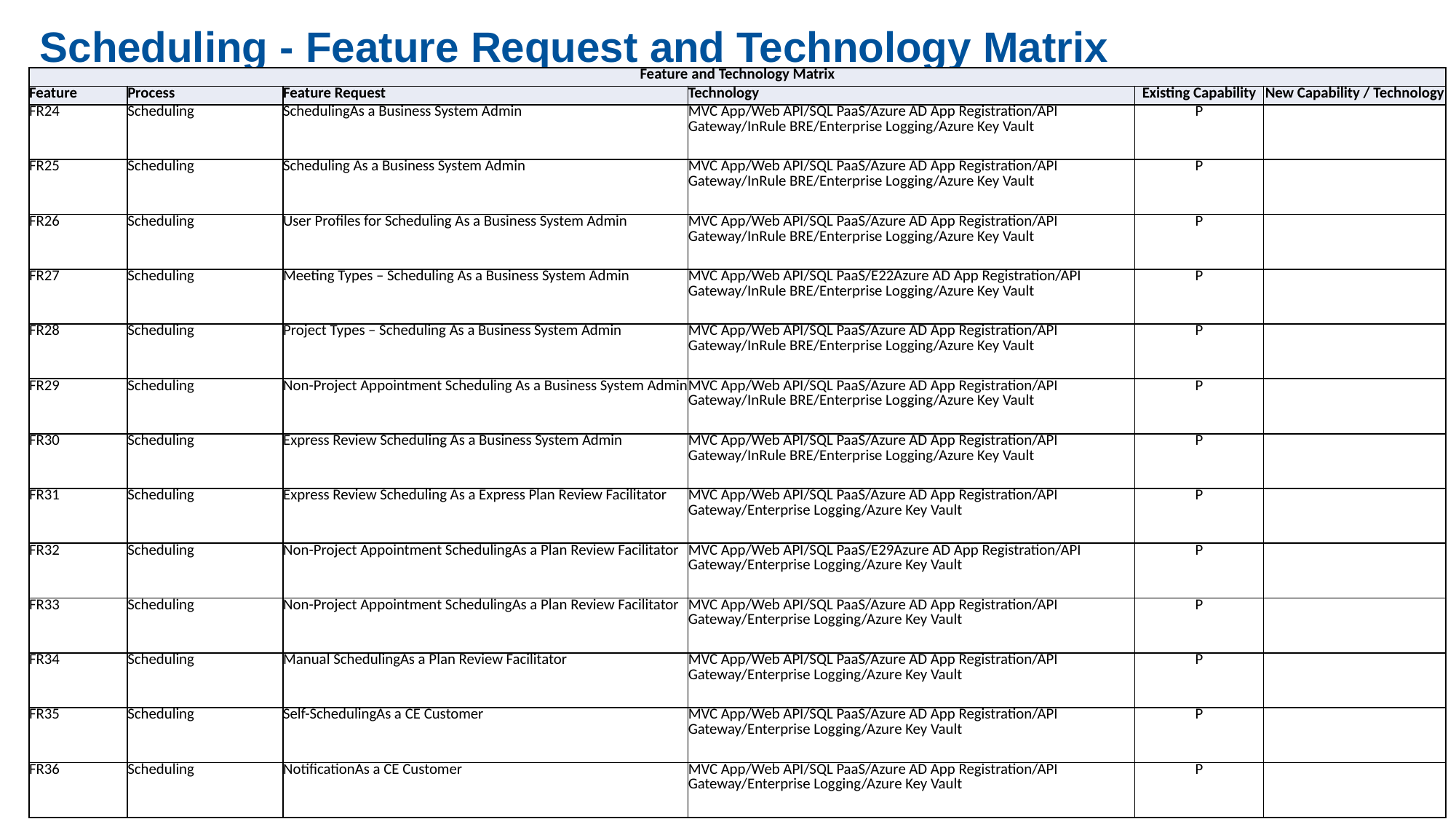

Scheduling - Feature Request and Technology Matrix
| Feature and Technology Matrix |  |  |  |  |  |
| --- | --- | --- | --- | --- | --- |
| Feature | Process | Feature Request | Technology | Existing Capability | New Capability / Technology |
| FR24 | Scheduling | SchedulingAs a Business System Admin | MVC App/Web API/SQL PaaS/Azure AD App Registration/API Gateway/InRule BRE/Enterprise Logging/Azure Key Vault | P |  |
| FR25 | Scheduling | Scheduling As a Business System Admin | MVC App/Web API/SQL PaaS/Azure AD App Registration/API Gateway/InRule BRE/Enterprise Logging/Azure Key Vault | P |  |
| FR26 | Scheduling | User Profiles for Scheduling As a Business System Admin | MVC App/Web API/SQL PaaS/Azure AD App Registration/API Gateway/InRule BRE/Enterprise Logging/Azure Key Vault | P |  |
| FR27 | Scheduling | Meeting Types – Scheduling As a Business System Admin | MVC App/Web API/SQL PaaS/E22Azure AD App Registration/API Gateway/InRule BRE/Enterprise Logging/Azure Key Vault | P |  |
| FR28 | Scheduling | Project Types – Scheduling As a Business System Admin | MVC App/Web API/SQL PaaS/Azure AD App Registration/API Gateway/InRule BRE/Enterprise Logging/Azure Key Vault | P |  |
| FR29 | Scheduling | Non-Project Appointment Scheduling As a Business System Admin | MVC App/Web API/SQL PaaS/Azure AD App Registration/API Gateway/InRule BRE/Enterprise Logging/Azure Key Vault | P |  |
| FR30 | Scheduling | Express Review Scheduling As a Business System Admin | MVC App/Web API/SQL PaaS/Azure AD App Registration/API Gateway/InRule BRE/Enterprise Logging/Azure Key Vault | P |  |
| FR31 | Scheduling | Express Review Scheduling As a Express Plan Review Facilitator | MVC App/Web API/SQL PaaS/Azure AD App Registration/API Gateway/Enterprise Logging/Azure Key Vault | P |  |
| FR32 | Scheduling | Non-Project Appointment SchedulingAs a Plan Review Facilitator | MVC App/Web API/SQL PaaS/E29Azure AD App Registration/API Gateway/Enterprise Logging/Azure Key Vault | P |  |
| FR33 | Scheduling | Non-Project Appointment SchedulingAs a Plan Review Facilitator | MVC App/Web API/SQL PaaS/Azure AD App Registration/API Gateway/Enterprise Logging/Azure Key Vault | P |  |
| FR34 | Scheduling | Manual SchedulingAs a Plan Review Facilitator | MVC App/Web API/SQL PaaS/Azure AD App Registration/API Gateway/Enterprise Logging/Azure Key Vault | P |  |
| FR35 | Scheduling | Self-SchedulingAs a CE Customer | MVC App/Web API/SQL PaaS/Azure AD App Registration/API Gateway/Enterprise Logging/Azure Key Vault | P |  |
| FR36 | Scheduling | NotificationAs a CE Customer | MVC App/Web API/SQL PaaS/Azure AD App Registration/API Gateway/Enterprise Logging/Azure Key Vault | P |  |